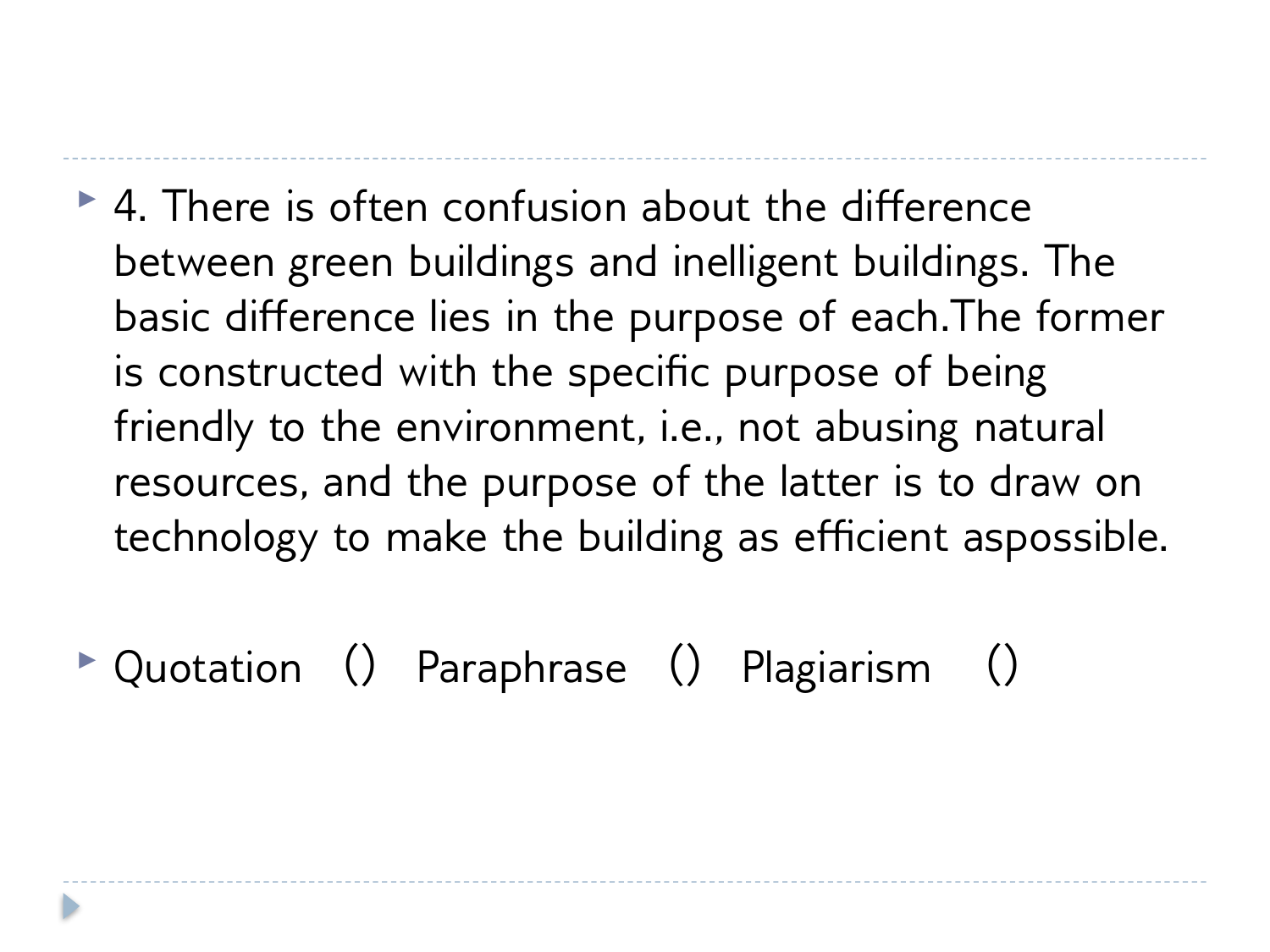

#
4. There is often confusion about the difference between green buildings and inelligent buildings. The basic difference lies in the purpose of each.The former is constructed with the specific purpose of being friendly to the environment, i.e., not abusing natural resources, and the purpose of the latter is to draw on technology to make the building as efficient aspossible.

Quotation（）Paraphrase（）Plagiarism （）